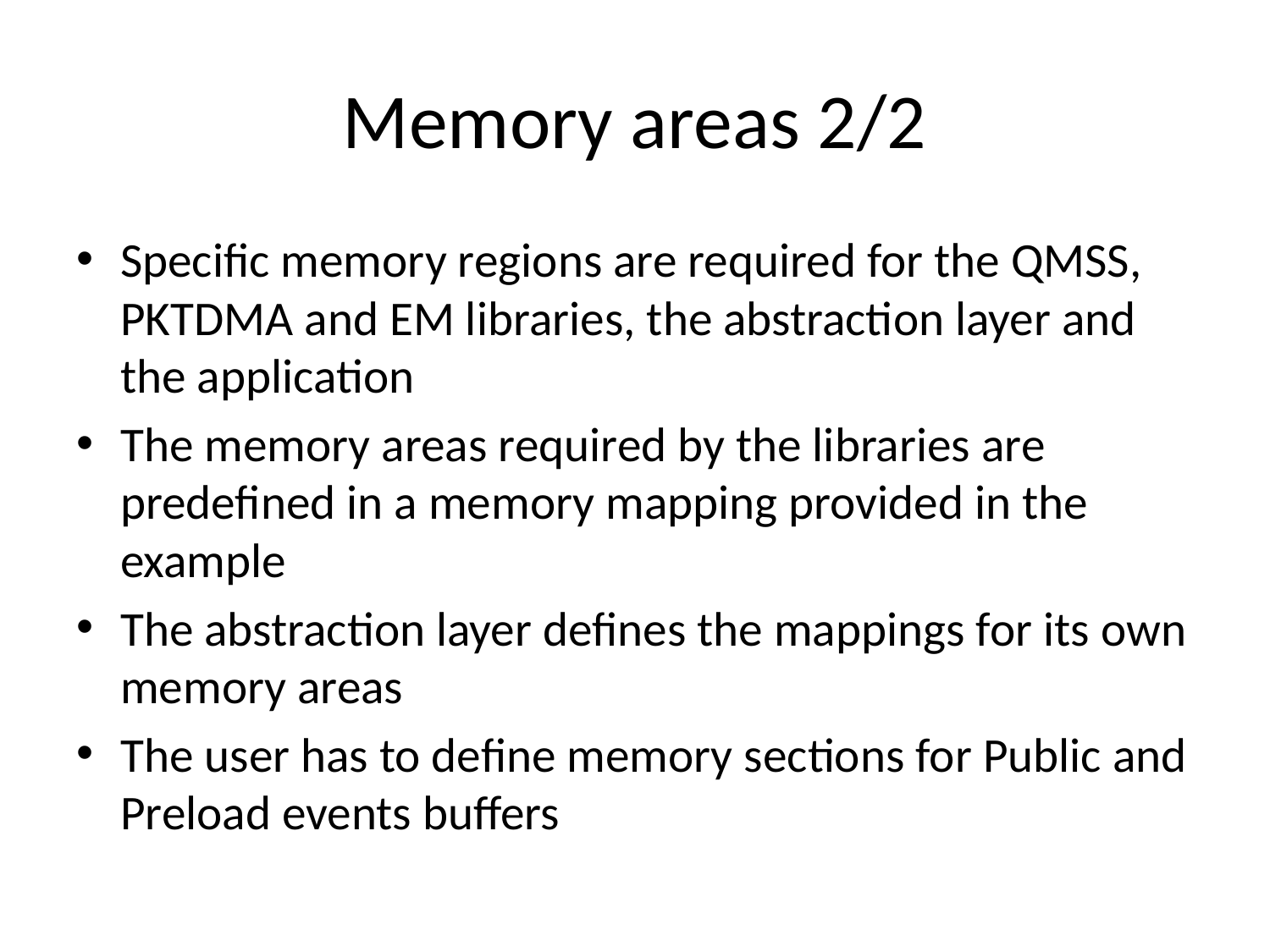

# Memory areas 2/2
Specific memory regions are required for the QMSS, PKTDMA and EM libraries, the abstraction layer and the application
The memory areas required by the libraries are predefined in a memory mapping provided in the example
The abstraction layer defines the mappings for its own memory areas
The user has to define memory sections for Public and Preload events buffers